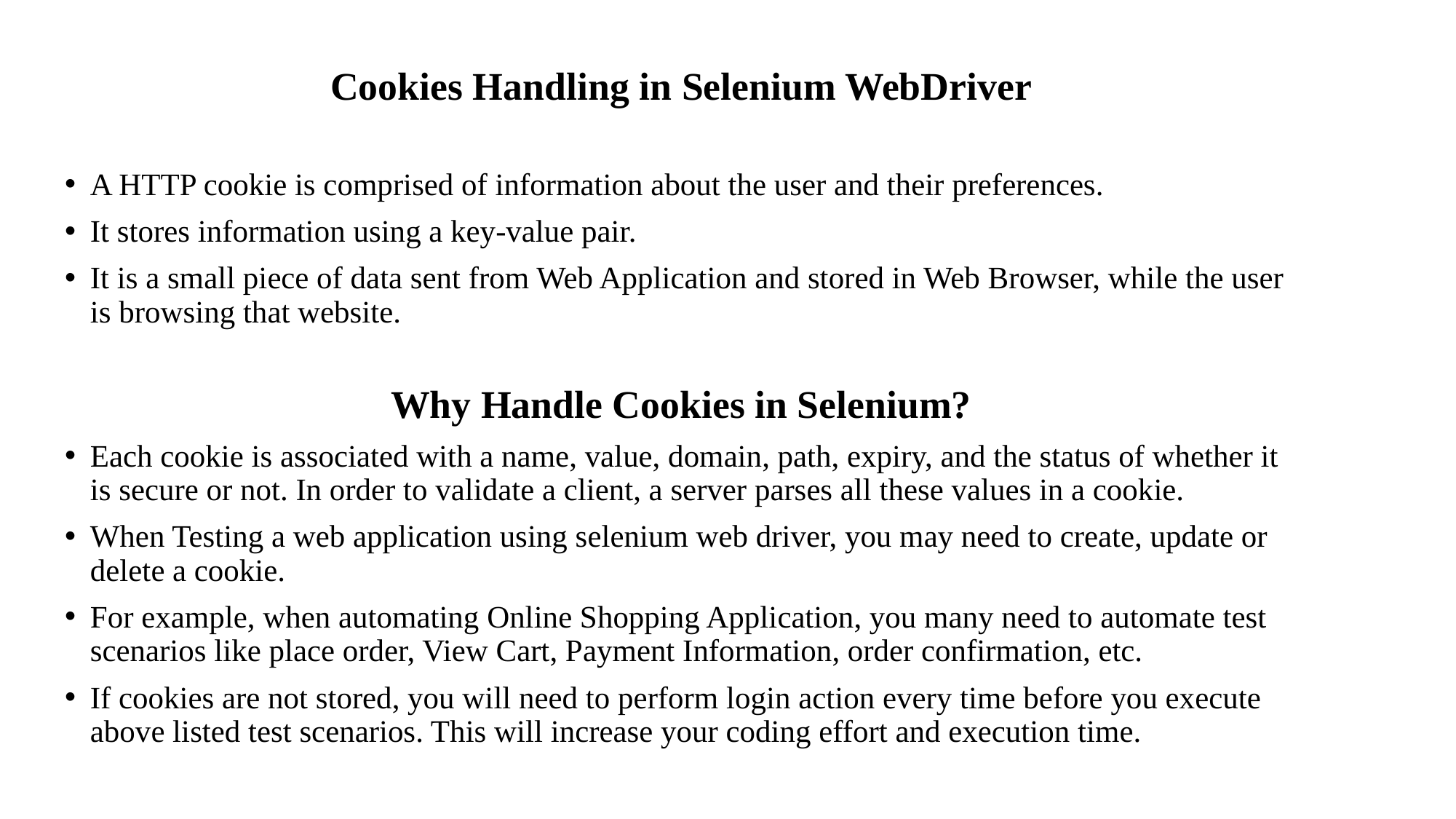

Cookies Handling in Selenium WebDriver
A HTTP cookie is comprised of information about the user and their preferences.
It stores information using a key-value pair.
It is a small piece of data sent from Web Application and stored in Web Browser, while the user is browsing that website.
Why Handle Cookies in Selenium?
Each cookie is associated with a name, value, domain, path, expiry, and the status of whether it is secure or not. In order to validate a client, a server parses all these values in a cookie.
When Testing a web application using selenium web driver, you may need to create, update or delete a cookie.
For example, when automating Online Shopping Application, you many need to automate test scenarios like place order, View Cart, Payment Information, order confirmation, etc.
If cookies are not stored, you will need to perform login action every time before you execute above listed test scenarios. This will increase your coding effort and execution time.